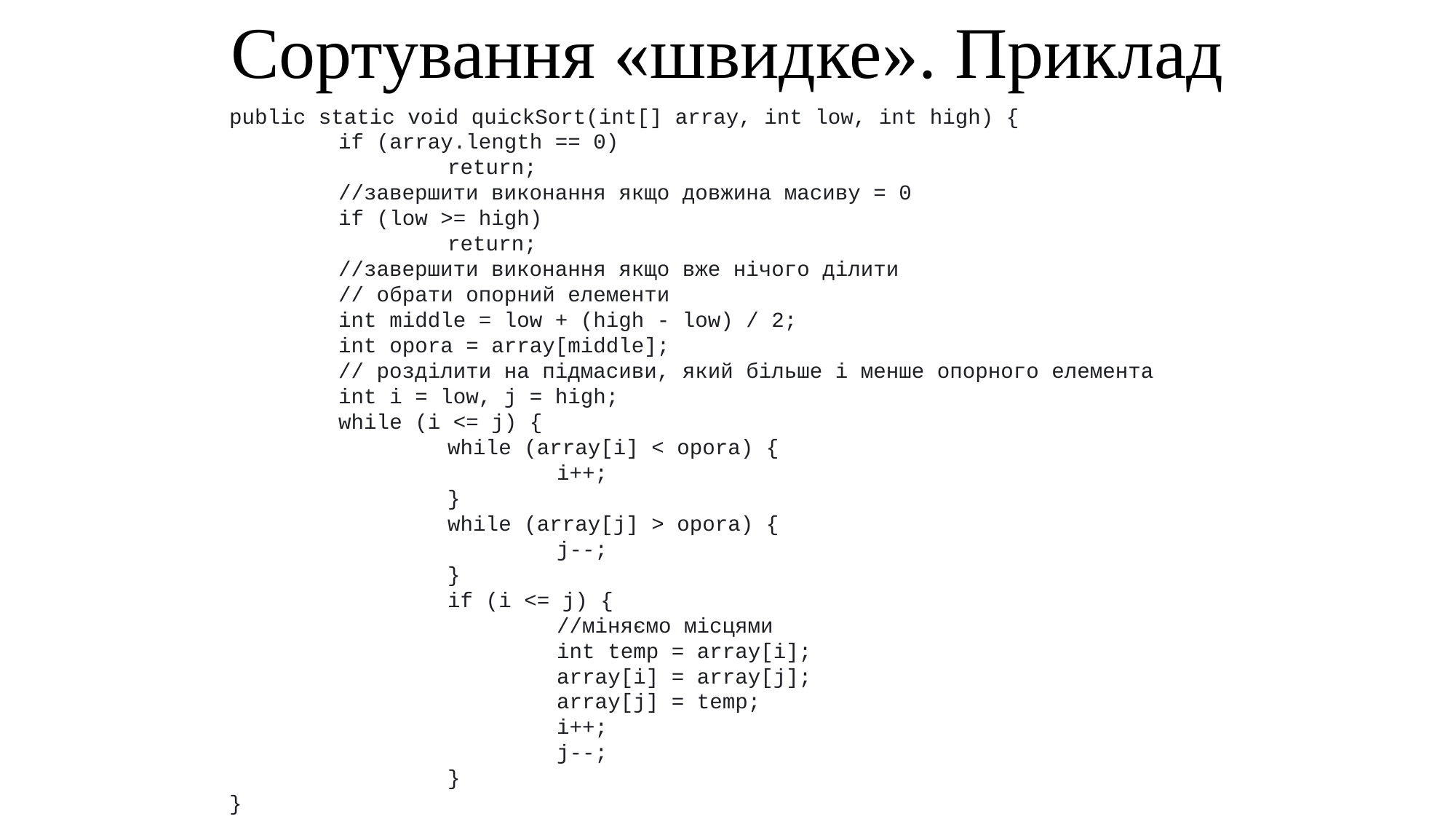

Сортування «швидке». Приклад
public static void quickSort(int[] array, int low, int high) {
	if (array.length == 0)
		return;
	//завершити виконання якщо довжина масиву = 0
	if (low >= high)
		return;
	//завершити виконання якщо вже нічого ділити
	// обрати опорний елементи
	int middle = low + (high - low) / 2;
	int opora = array[middle];
	// розділити на підмасиви, який більше і менше опорного елемента
	int i = low, j = high;
	while (i <= j) {
		while (array[i] < opora) {
			i++;
		}
		while (array[j] > opora) {
			j--;
		}
		if (i <= j) {
			//міняємо місцями
			int temp = array[i];
			array[i] = array[j];
			array[j] = temp;
			i++;
			j--;
		}
}